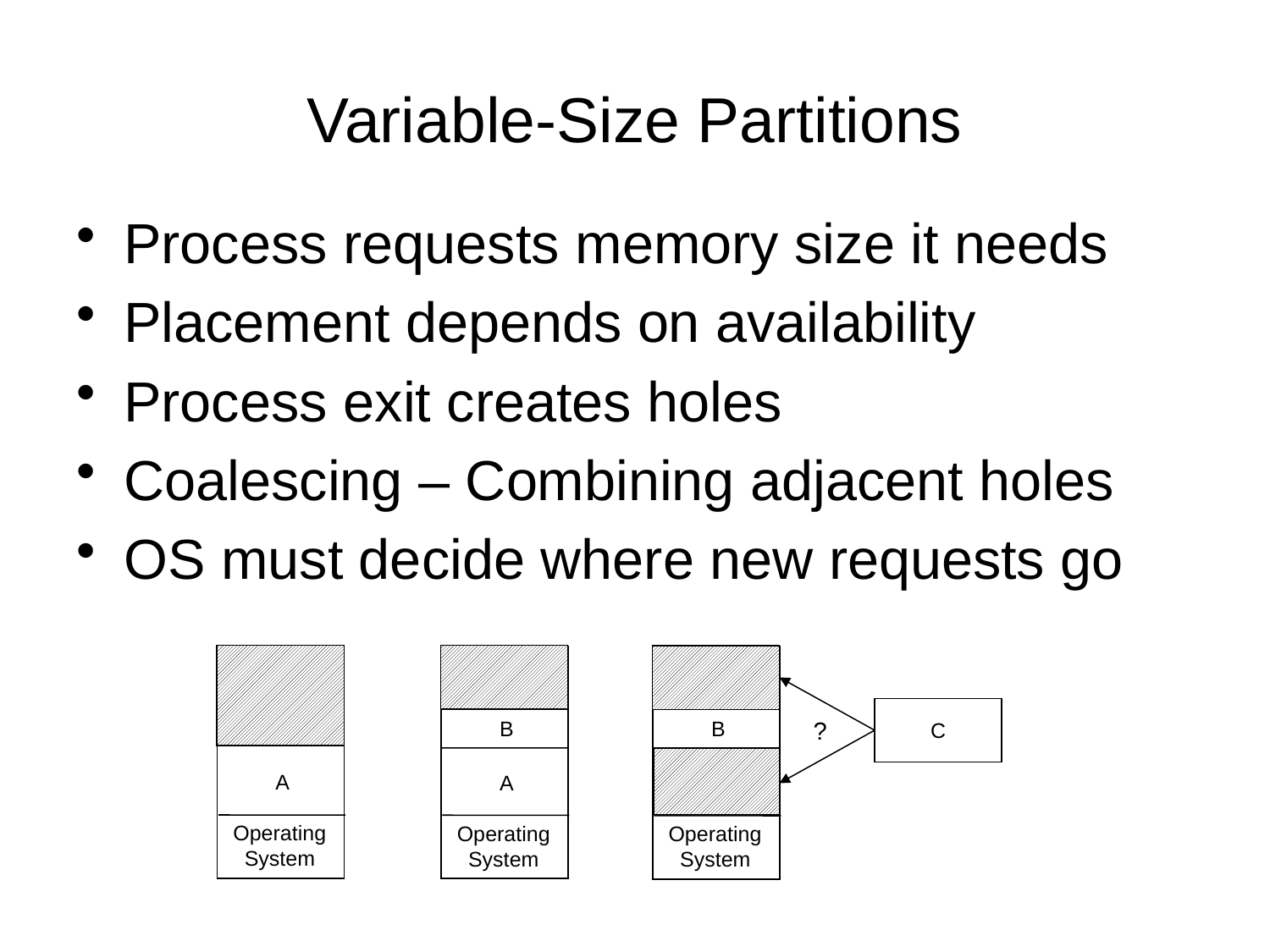

# Variable-Size Partitions
Process requests memory size it needs
Placement depends on availability
Process exit creates holes
Coalescing – Combining adjacent holes
OS must decide where new requests go

C
B
?
B

A
A
Operating
System
Operating
System
Operating
System